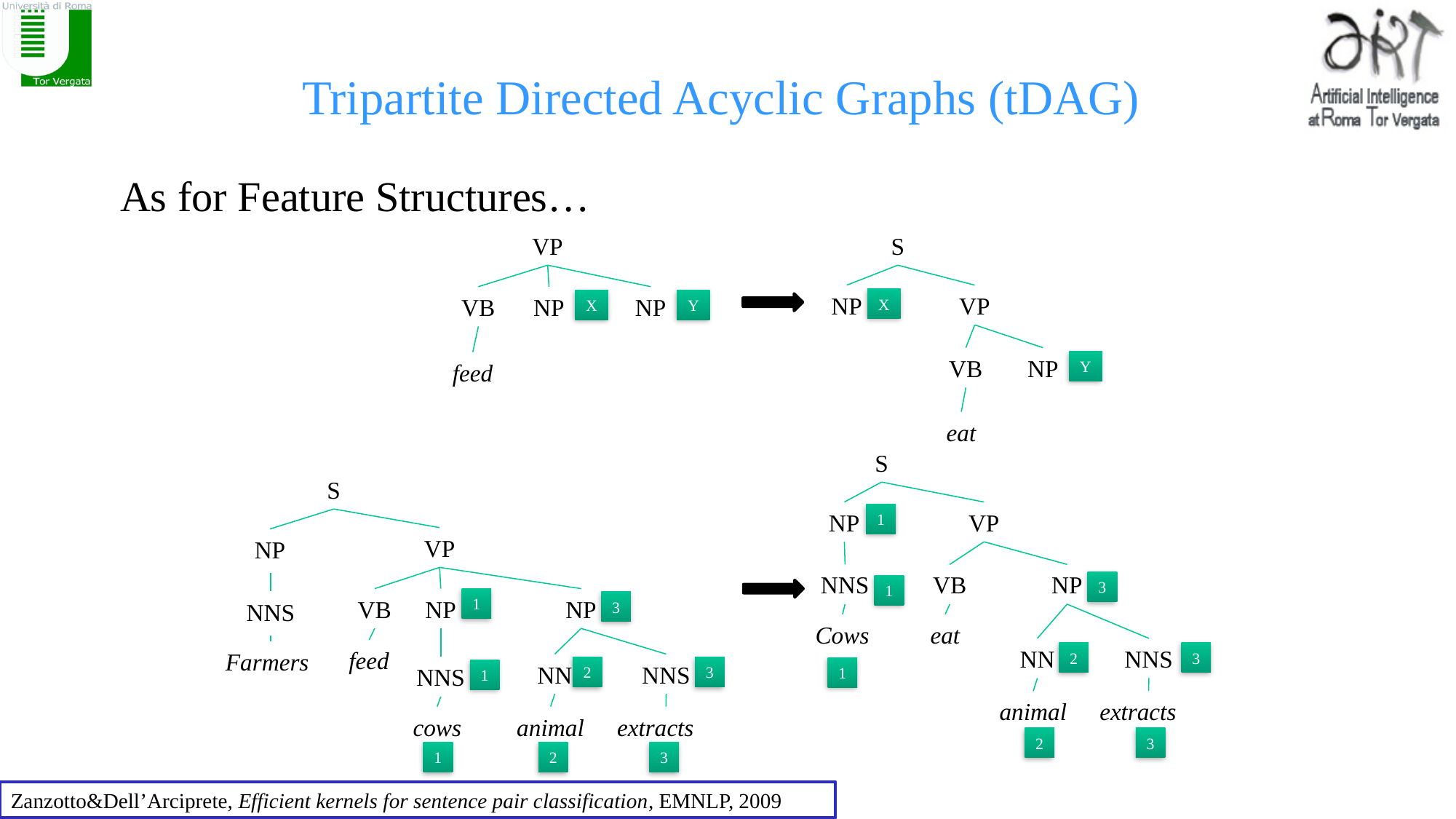

# Tripartite Directed Acyclic Graphs (tDAG)
As for Feature Structures…
VP
S
NP
VP
VB
NP
NP
X
X
Y

VB
NP
Y
feed
eat
S
S
NP
VP
1
VP
NP
NNS
VB
NP
3
1

VB
NP
NP
1
NNS
3
Cows
eat
NN
NNS
feed
Farmers
2
3
NN
NNS
NNS
2
3
1
1
animal
extracts
cows
animal
extracts
2
3
1
2
3
Zanzotto&Dell’Arciprete, Efficient kernels for sentence pair classification, EMNLP, 2009